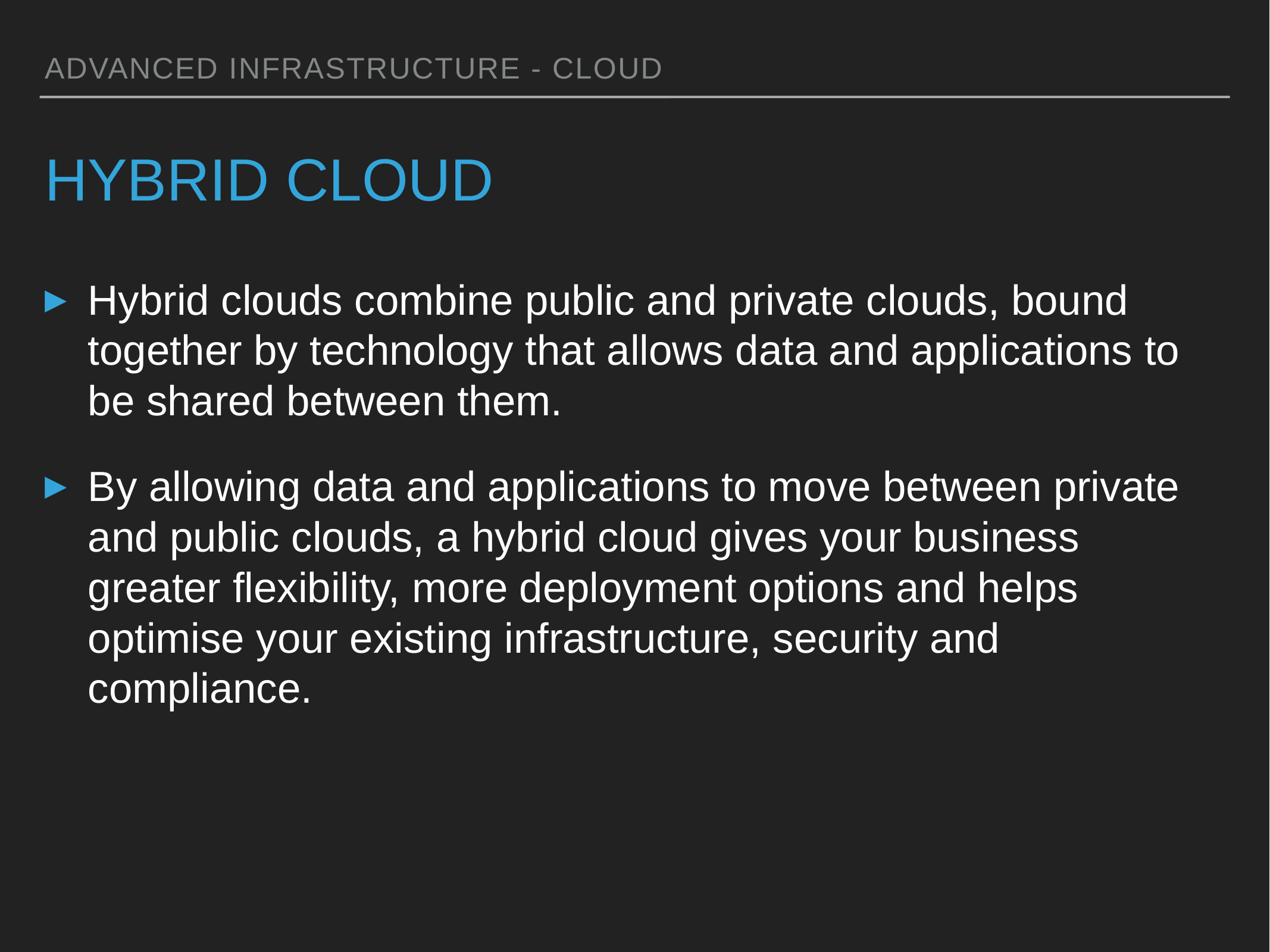

Advanced infrastructure - cloud
# Hybrid cloud
Hybrid clouds combine public and private clouds, bound together by technology that allows data and applications to be shared between them.
By allowing data and applications to move between private and public clouds, a hybrid cloud gives your business greater flexibility, more deployment options and helps optimise your existing infrastructure, security and compliance.